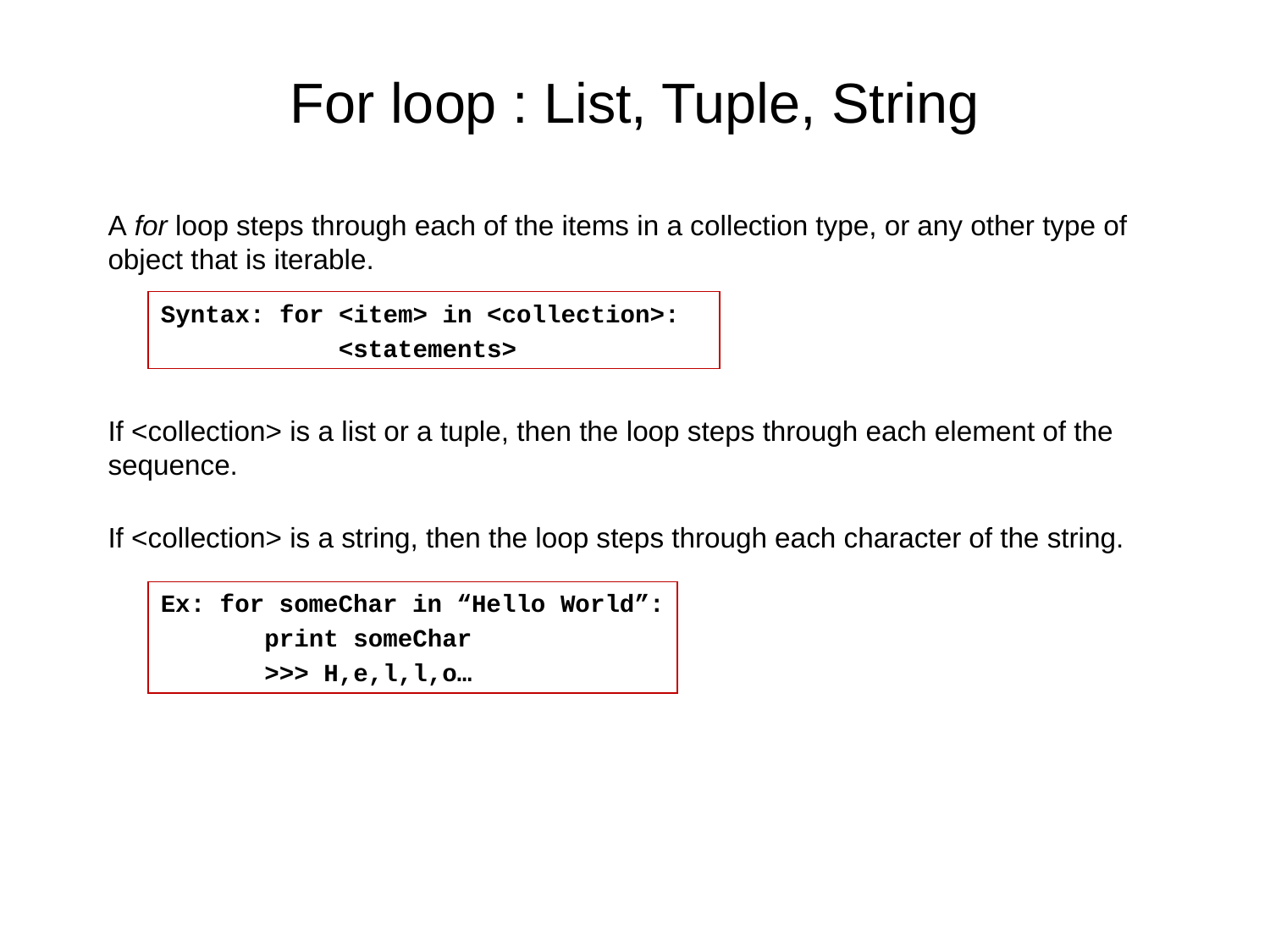

# For loop : List, Tuple, String
A for loop steps through each of the items in a collection type, or any other type of object that is iterable.

If <collection> is a list or a tuple, then the loop steps through each element of the sequence.
If <collection> is a string, then the loop steps through each character of the string.

Syntax: for <item> in <collection>:
            <statements>
Ex: for someChar in “Hello World”:
       print someChar
       >>> H,e,l,l,o…